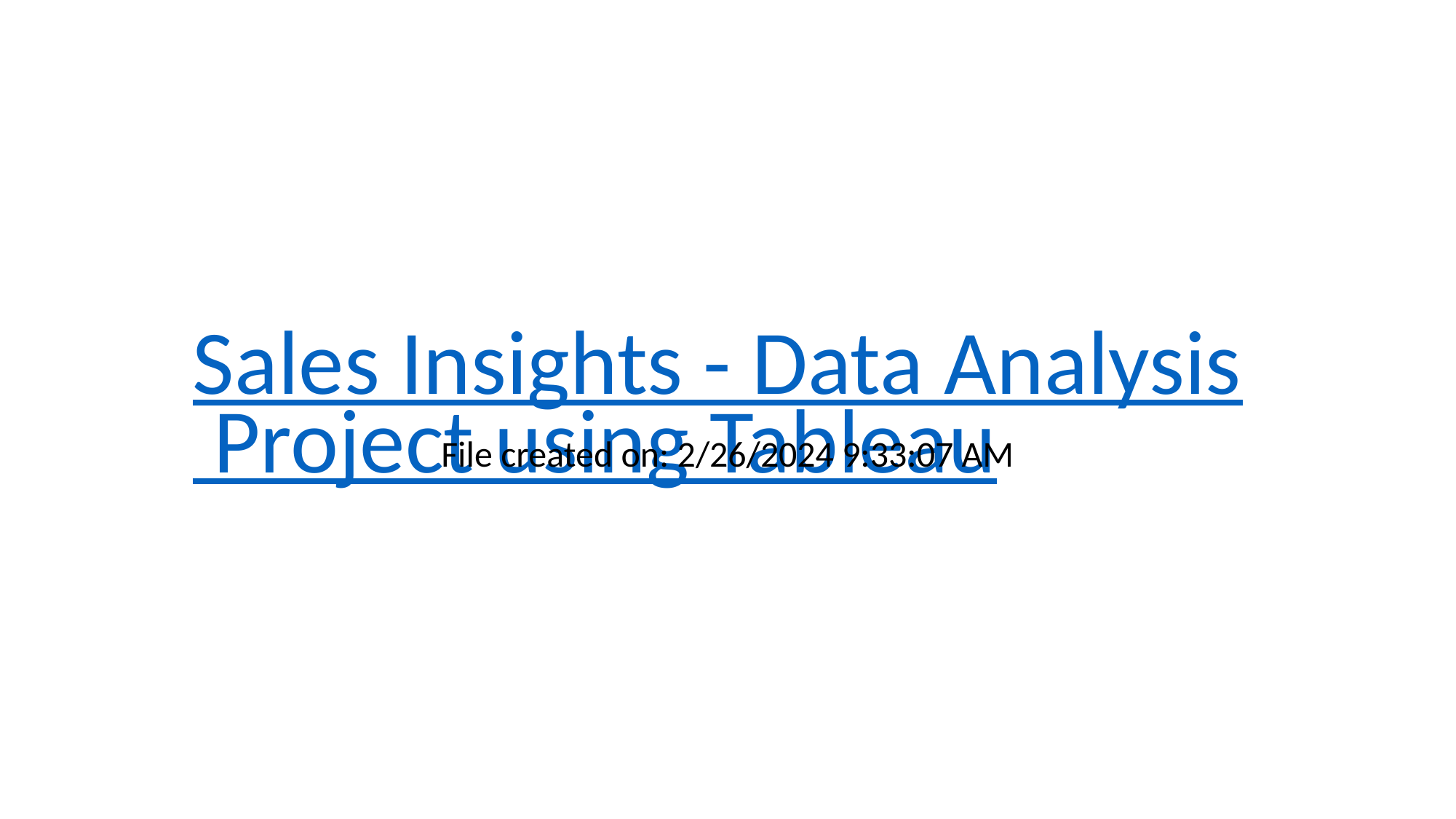

# Sales Insights - Data Analysis Project using Tableau
File created on: 2/26/2024 9:33:07 AM